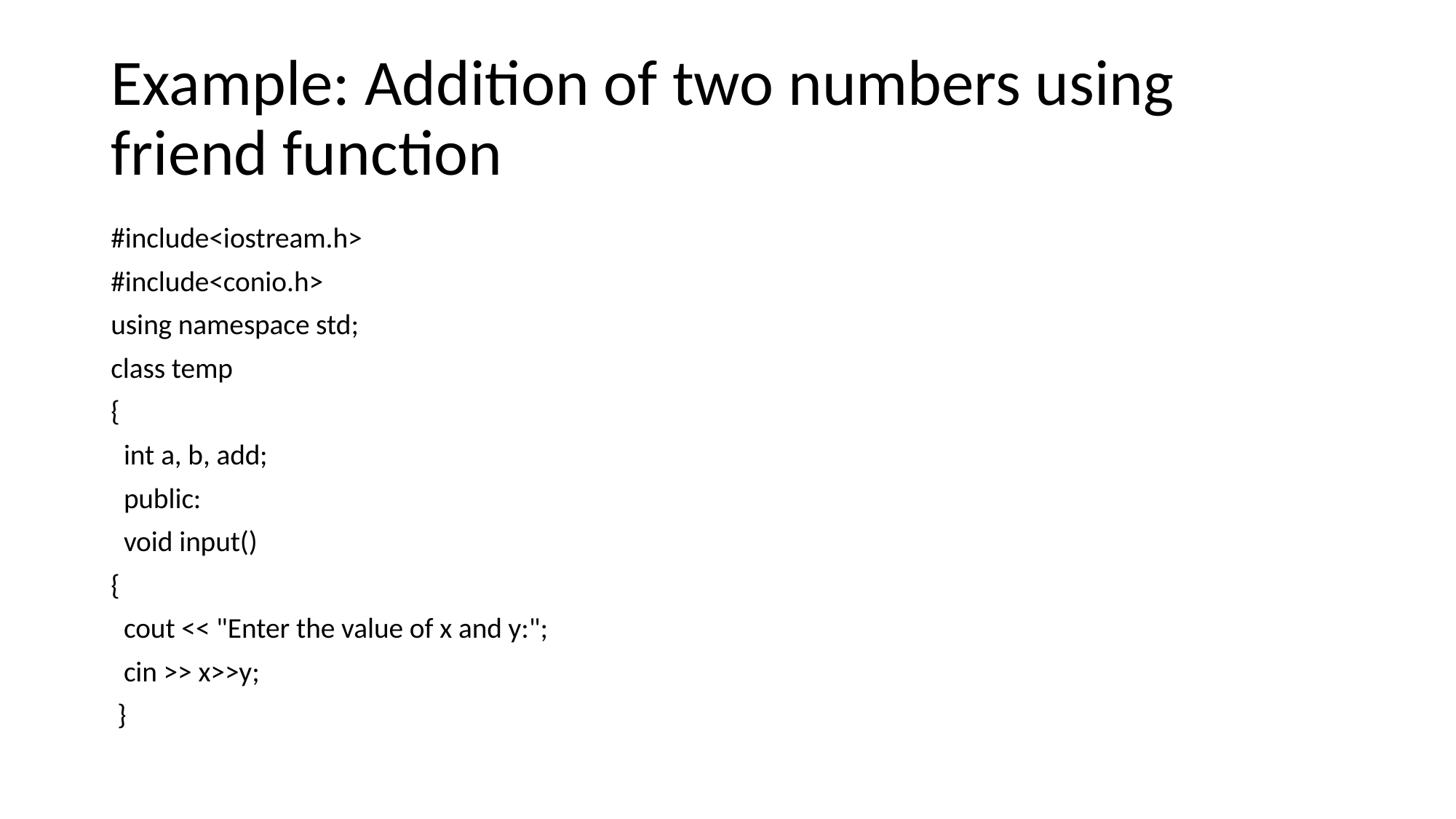

# Example: Addition of two numbers using friend function
#include<iostream.h>
#include<conio.h>
using namespace std;
class temp
{
  int a, b, add;
  public:
  void input()
{
  cout << "Enter the value of x and y:";
  cin >> x>>y;
 }